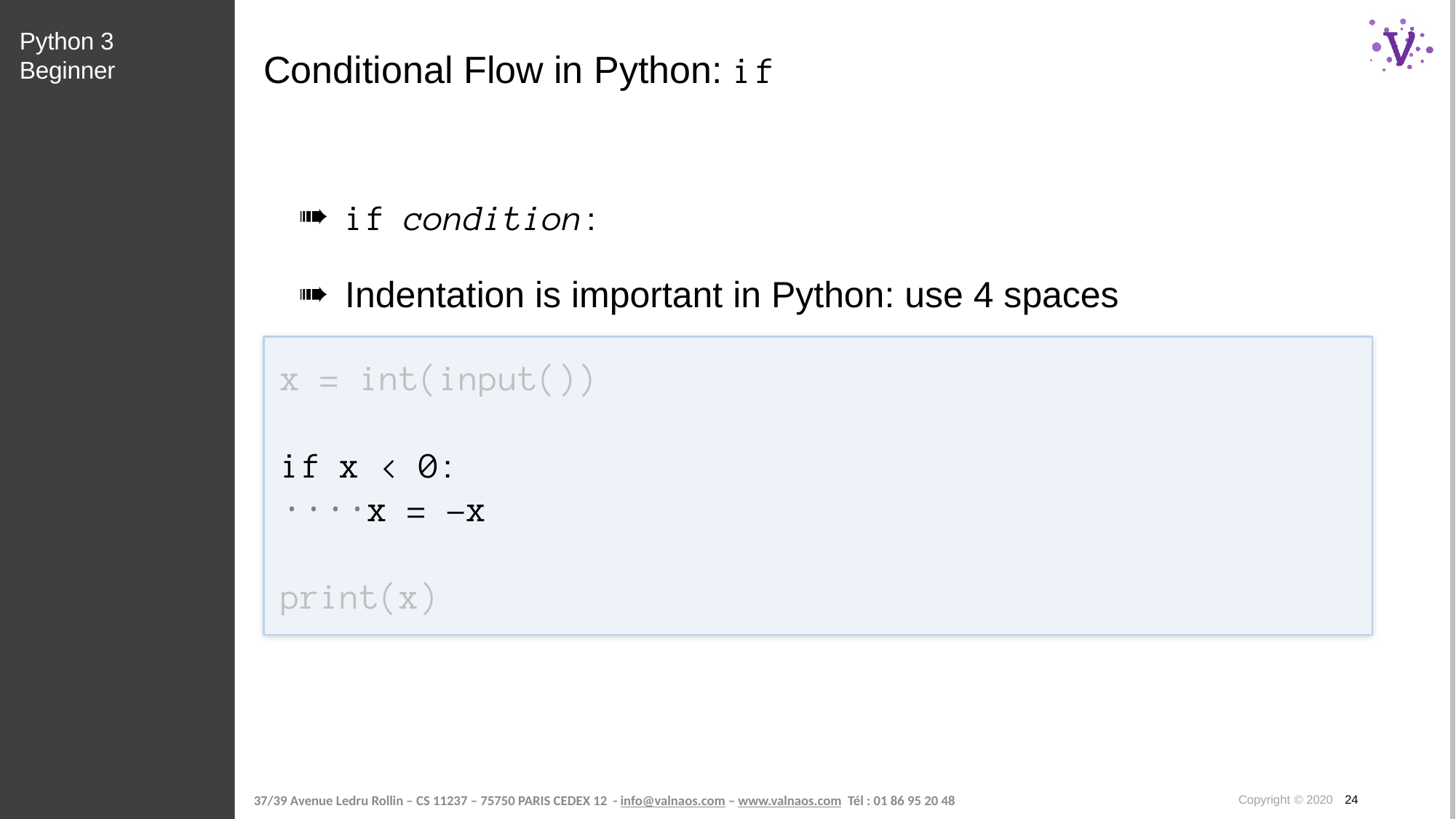

Python 3 Beginner
# Conditional Flow in Python: if
if condition:
Indentation is important in Python: use 4 spaces
x = int(input())

if x < 0:
∙∙∙∙x = -x

print(x)
Copyright © 2020   24